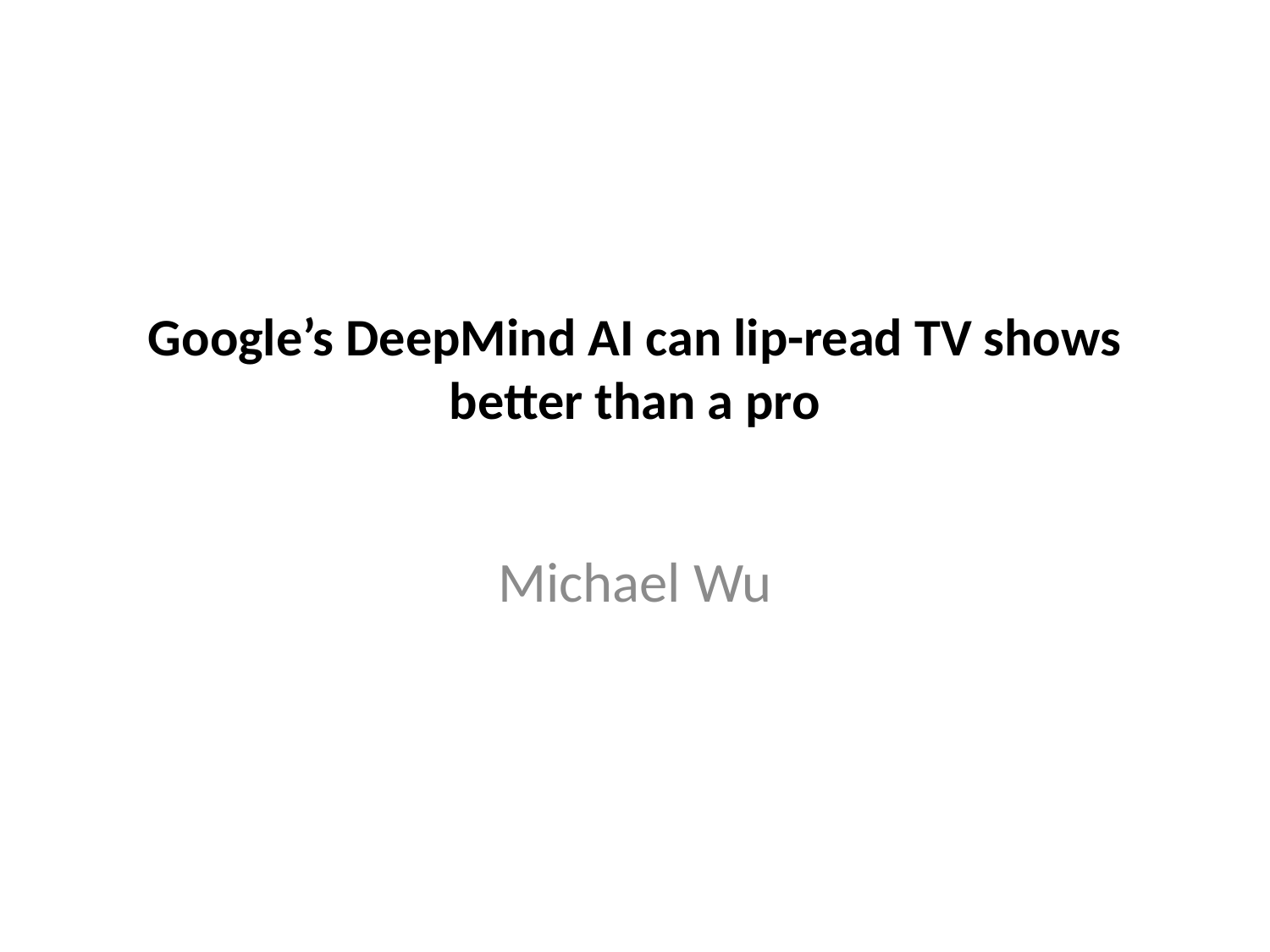

# Google’s DeepMind AI can lip-read TV shows better than a pro
Michael Wu